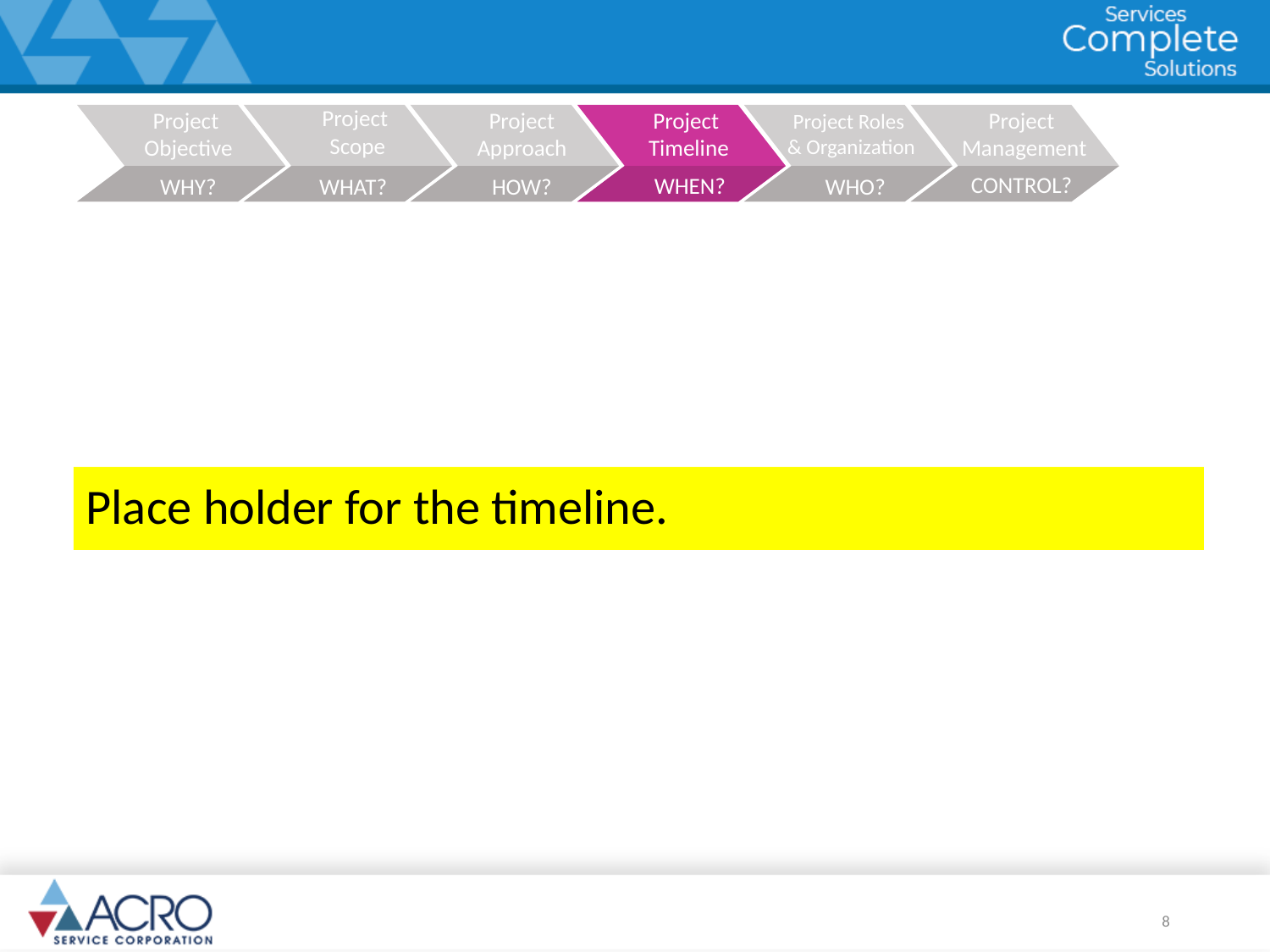

Project
 Scope
Project
Approach
Project
Timeline
Project
Objective
Project
 Management
Project Roles
& Organization
CONTROL?
WHEN?
WHY?
WHAT?
WHO?
HOW?

Place holder for the timeline.
8